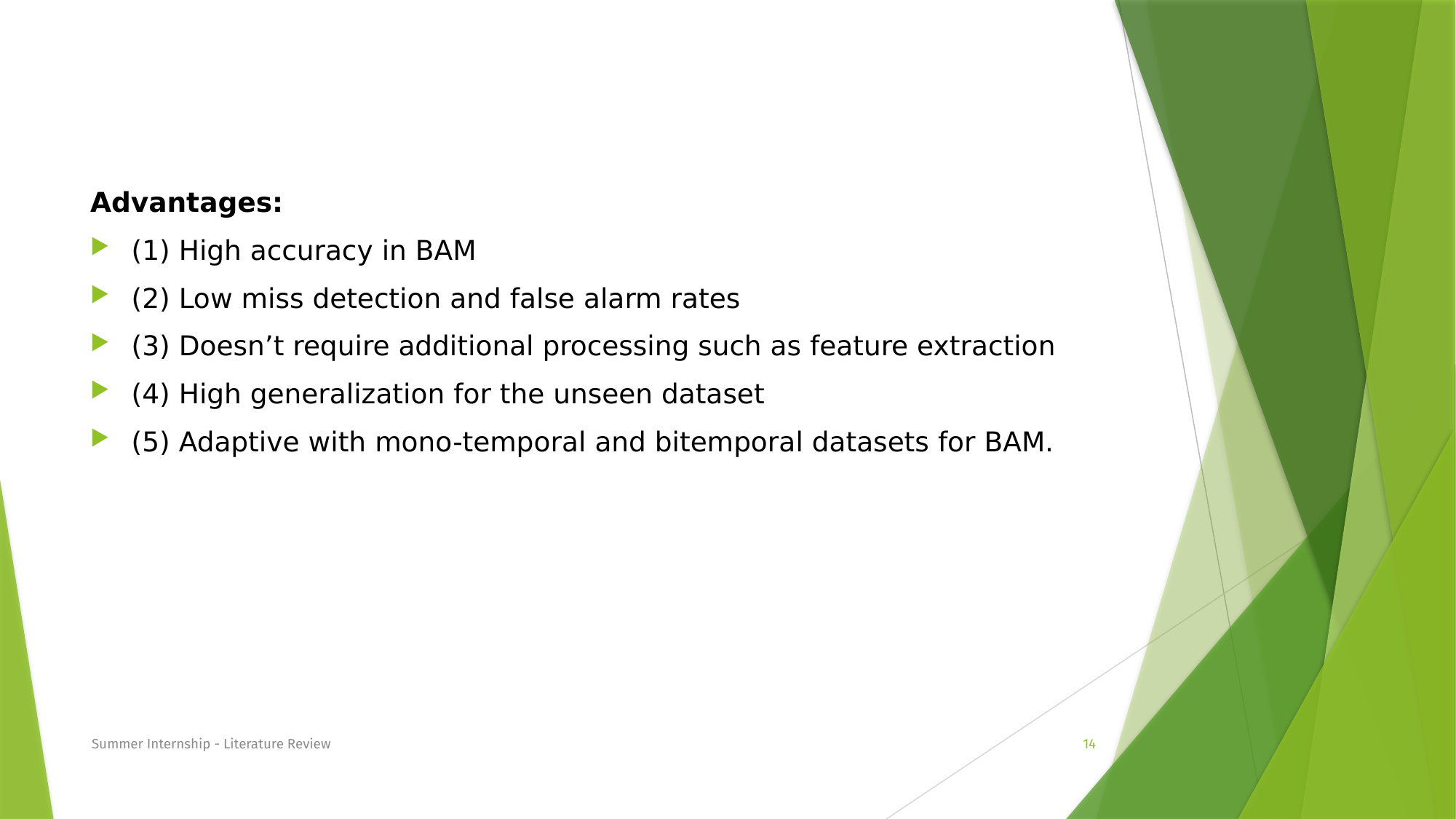

Advantages:
(1) High accuracy in BAM
(2) Low miss detection and false alarm rates
(3) Doesn’t require additional processing such as feature extraction
(4) High generalization for the unseen dataset
(5) Adaptive with mono-temporal and bitemporal datasets for BAM.

#
Summer Internship - Literature Review
14